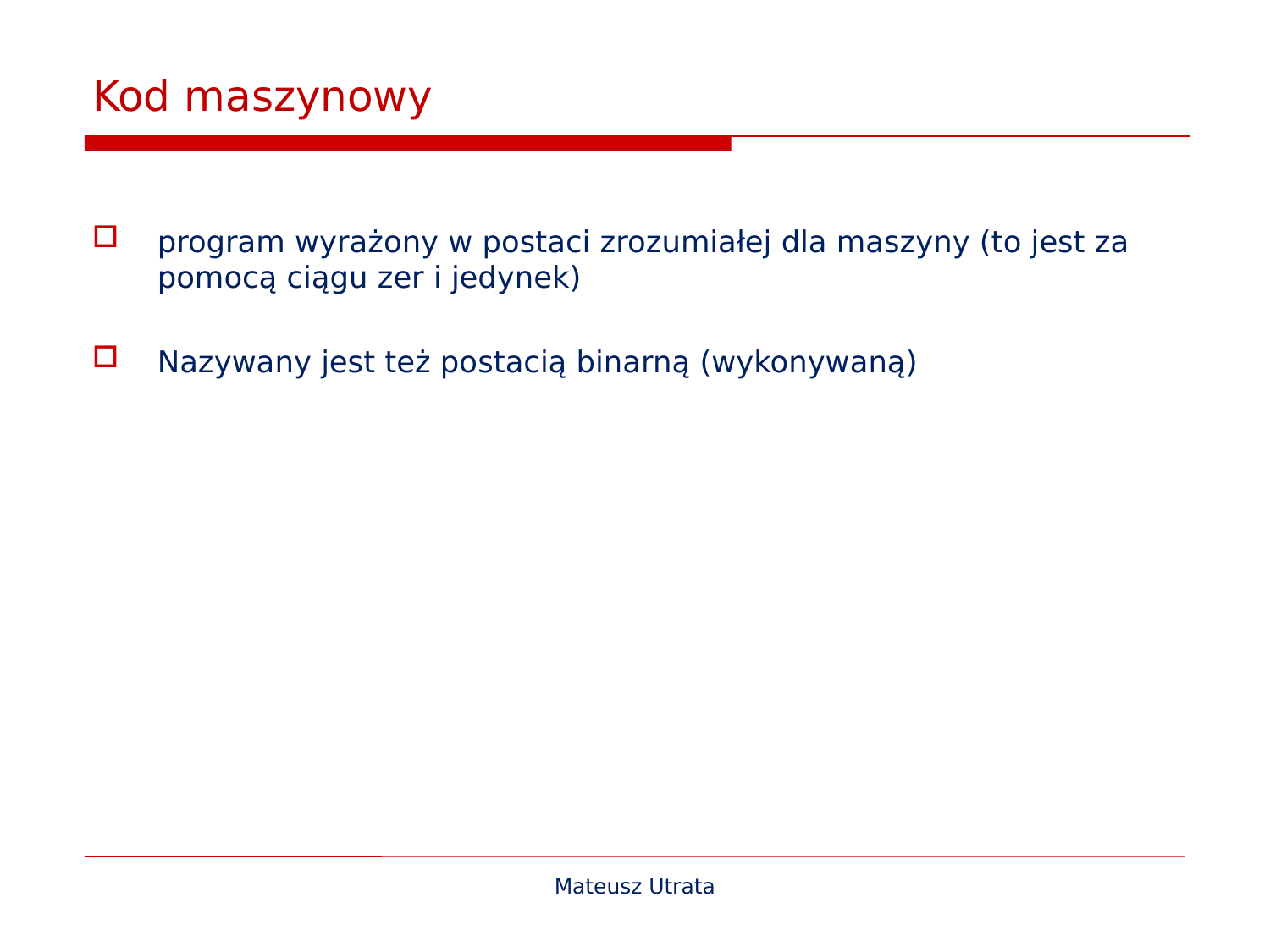

# Kod maszynowy
program wyrażony w postaci zrozumiałej dla maszyny (to jest za pomocą ciągu zer i jedynek)

Nazywany jest też postacią binarną (wykonywaną)
Mateusz Utrata